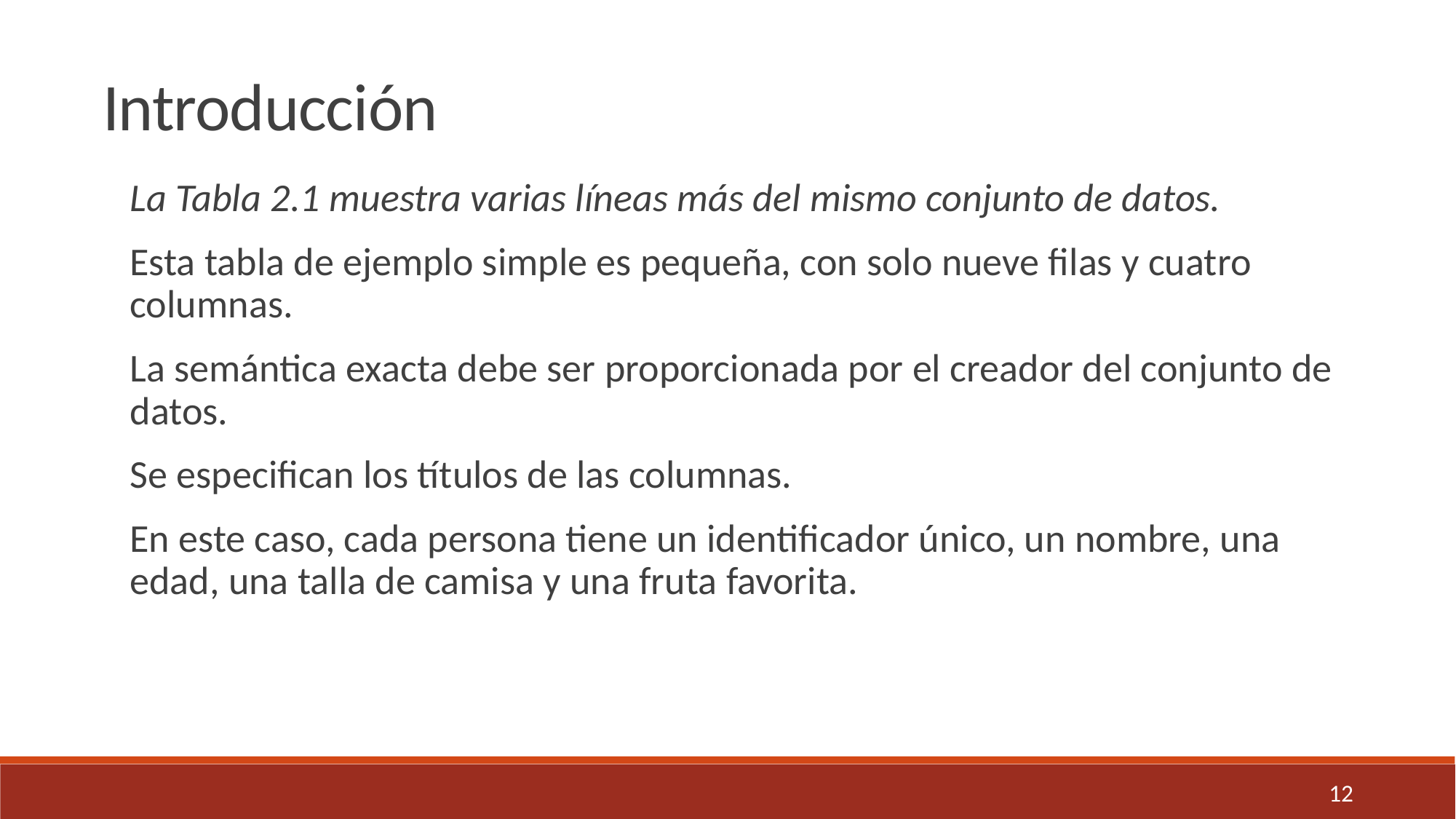

Introducción
La Tabla 2.1 muestra varias líneas más del mismo conjunto de datos.
Esta tabla de ejemplo simple es pequeña, con solo nueve filas y cuatro columnas.
La semántica exacta debe ser proporcionada por el creador del conjunto de datos.
Se especifican los títulos de las columnas.
En este caso, cada persona tiene un identificador único, un nombre, una edad, una talla de camisa y una fruta favorita.
12